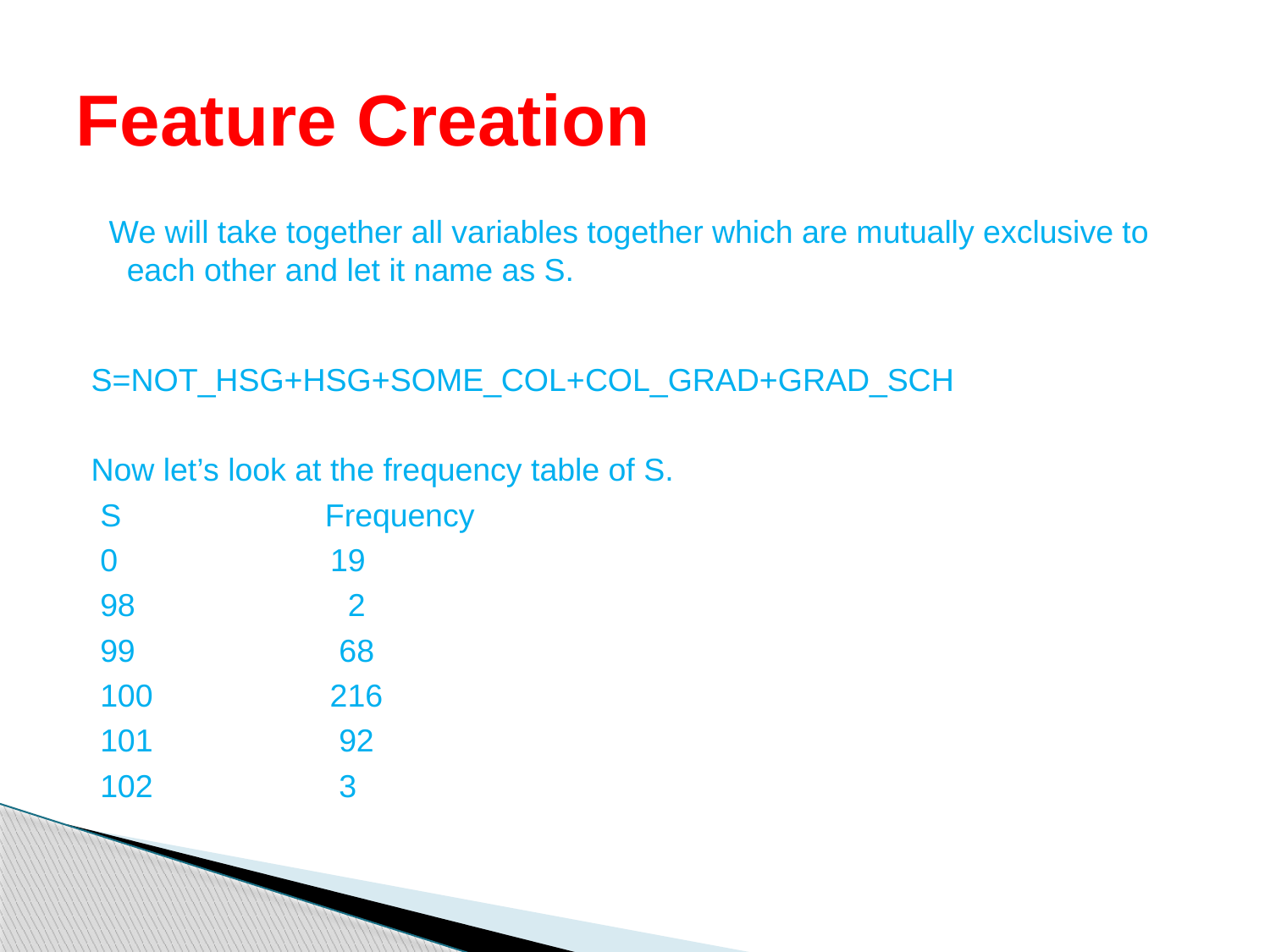

# Feature Creation
  We will take together all variables together which are mutually exclusive to each other and let it name as S.

S=NOT_HSG+HSG+SOME_COL+COL_GRAD+GRAD_SCH

Now let’s look at the frequency table of S.
 S                       Frequency
 0                        19
 98                        2
 99                       68
 100                    216
 101                     92
 102                     3